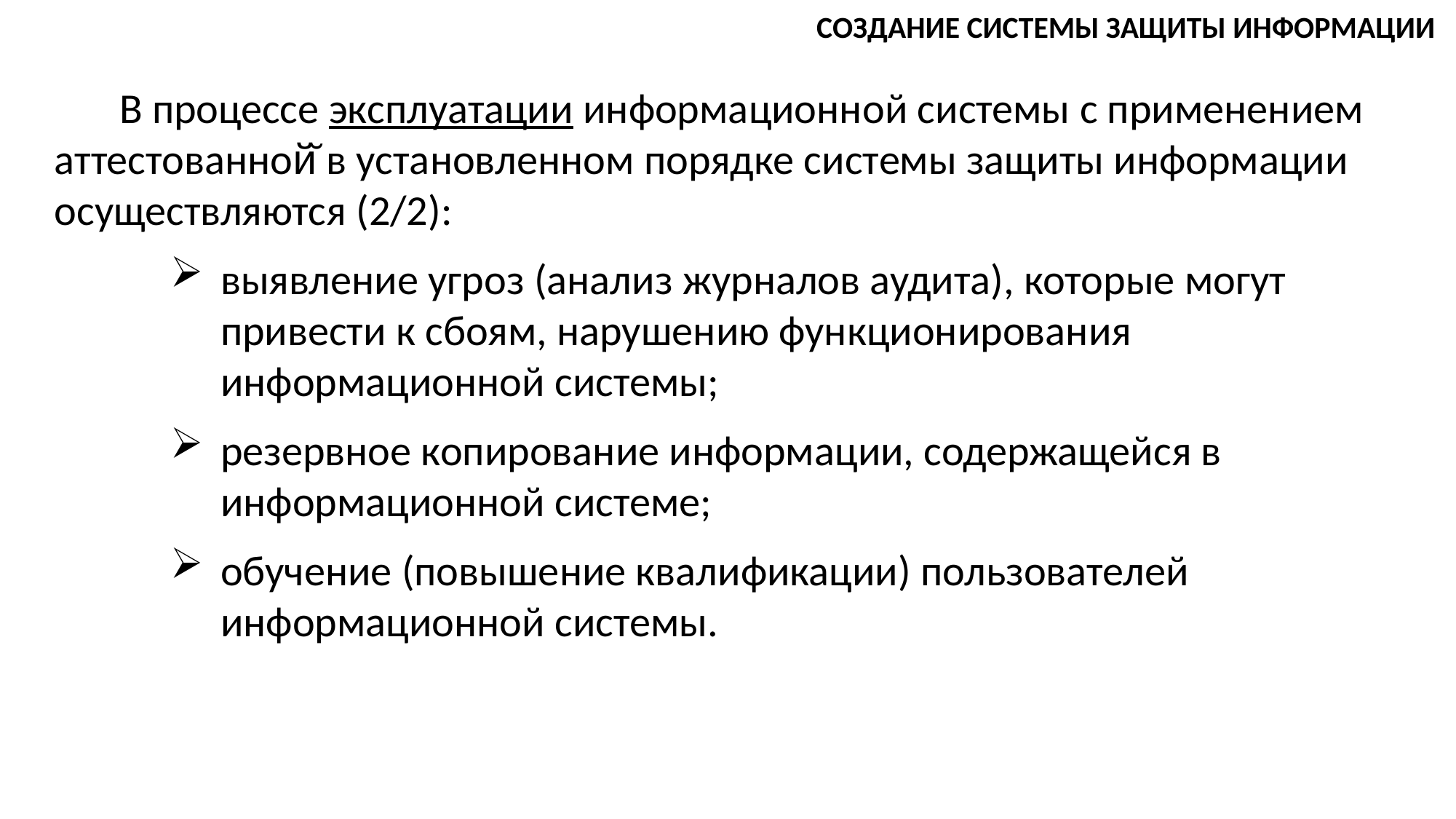

СОЗДАНИЕ СИСТЕМЫ ЗАЩИТЫ ИНФОРМАЦИИ
В процессе эксплуатации информационной системы с применением аттестованной̆ в установленном порядке системы защиты информации осуществляются (2/2):
выявление угроз (анализ журналов аудита), которые могут привести к сбоям, нарушению функционирования информационной системы;
резервное копирование информации, содержащейся в информационной системе;
обучение (повышение квалификации) пользователей информационной системы.